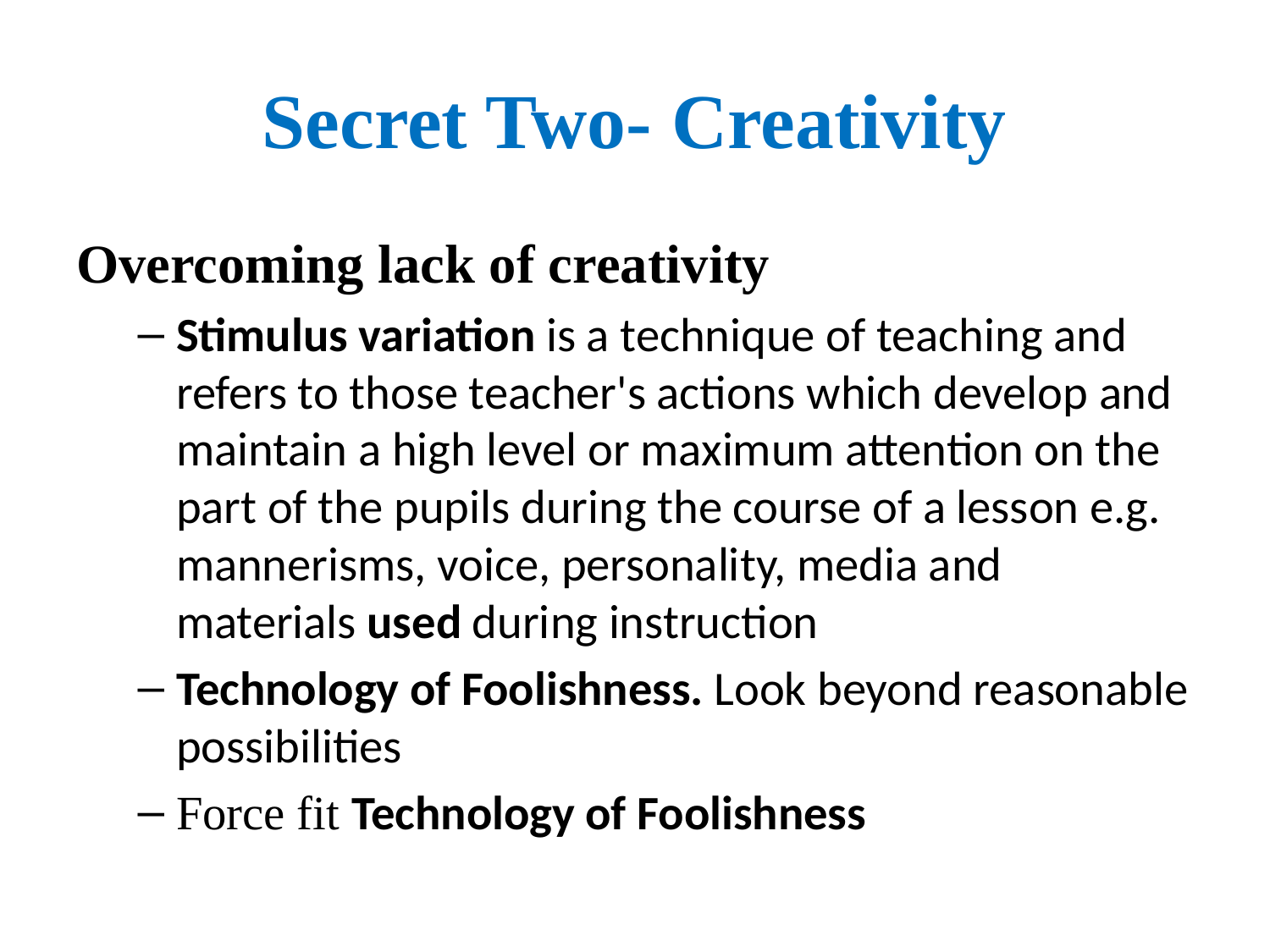

# Secret Two- Creativity
Overcoming lack of creativity
Stimulus variation is a technique of teaching and refers to those teacher's actions which develop and maintain a high level or maximum attention on the part of the pupils during the course of a lesson e.g. mannerisms, voice, personality, media and materials used during instruction
Technology of Foolishness. Look beyond reasonable possibilities
Force fit Technology of Foolishness